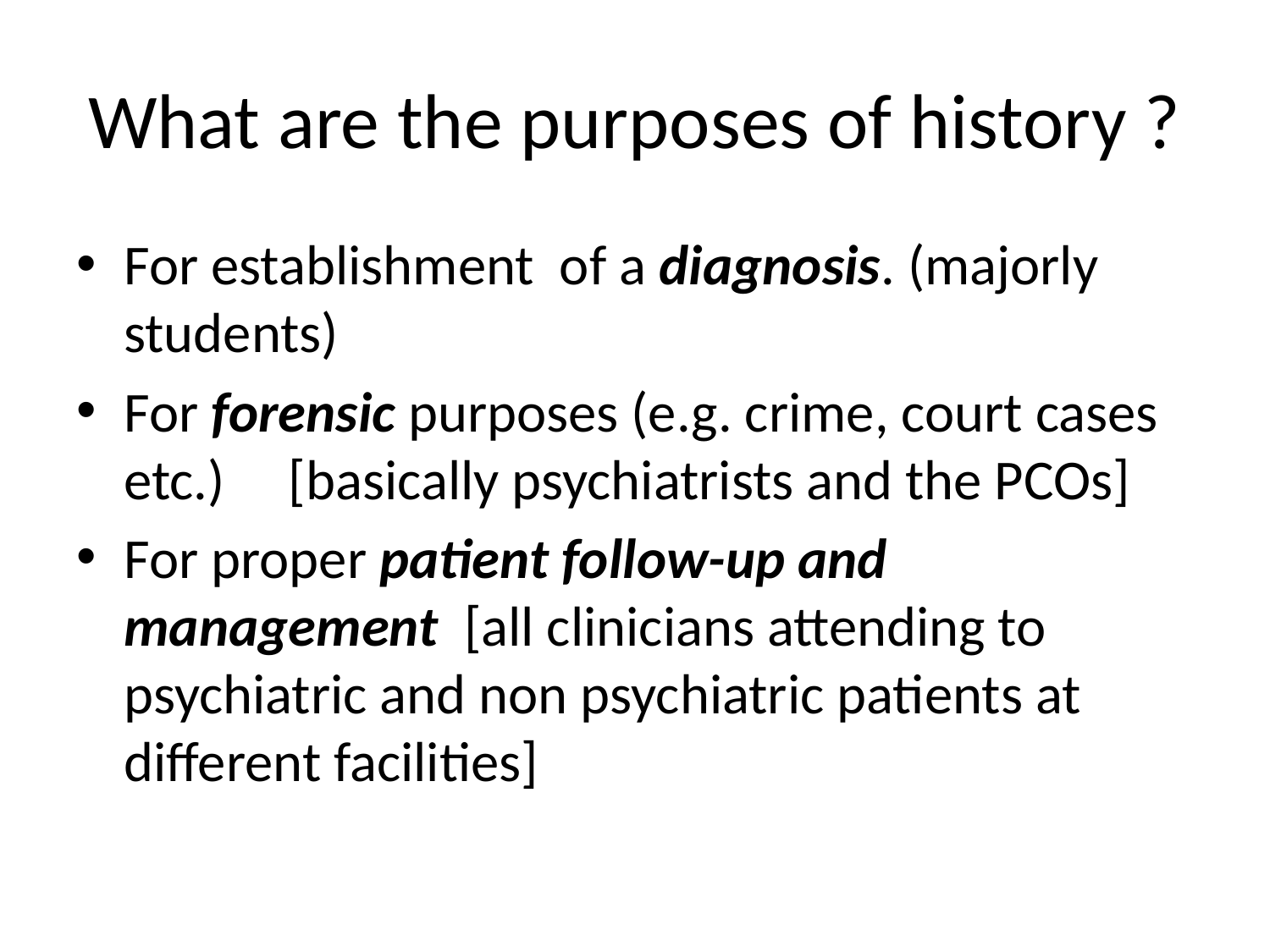

# What are the purposes of history ?
For establishment  of a diagnosis. (majorly students)
For forensic purposes (e.g. crime, court cases etc.)     [basically psychiatrists and the PCOs]
For proper patient follow-up and management  [all clinicians attending to psychiatric and non psychiatric patients at different facilities]